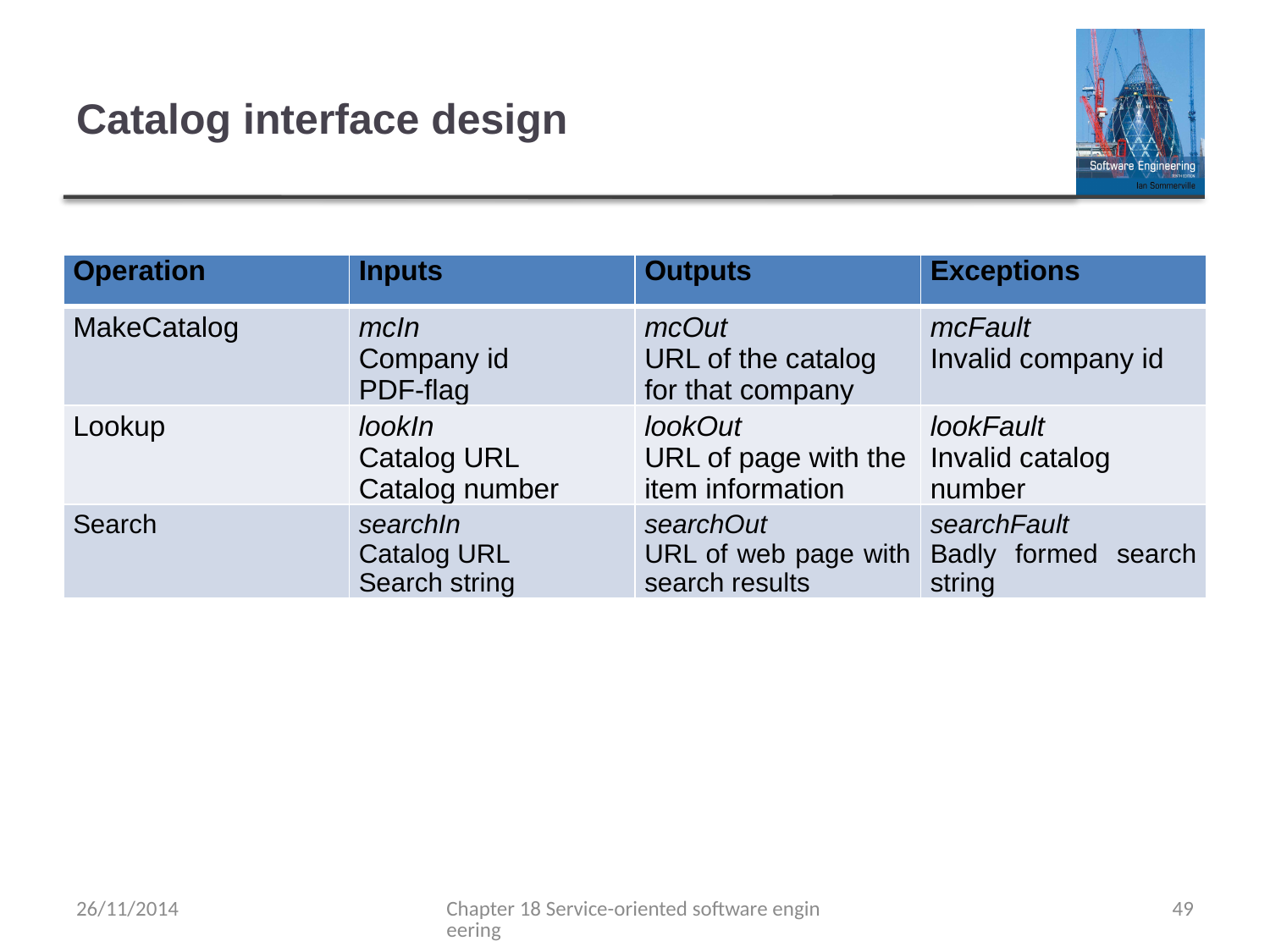

# Catalog interface design
| Operation | Inputs | Outputs | Exceptions |
| --- | --- | --- | --- |
| MakeCatalog | mcIn Company id PDF-flag | mcOut URL of the catalog for that company | mcFault Invalid company id |
| Lookup | lookIn Catalog URL Catalog number | lookOut URL of page with the item information | lookFault Invalid catalog number |
| Search | searchIn Catalog URL Search string | searchOut URL of web page with search results | searchFault Badly formed search string |
26/11/2014
Chapter 18 Service-oriented software engineering
49